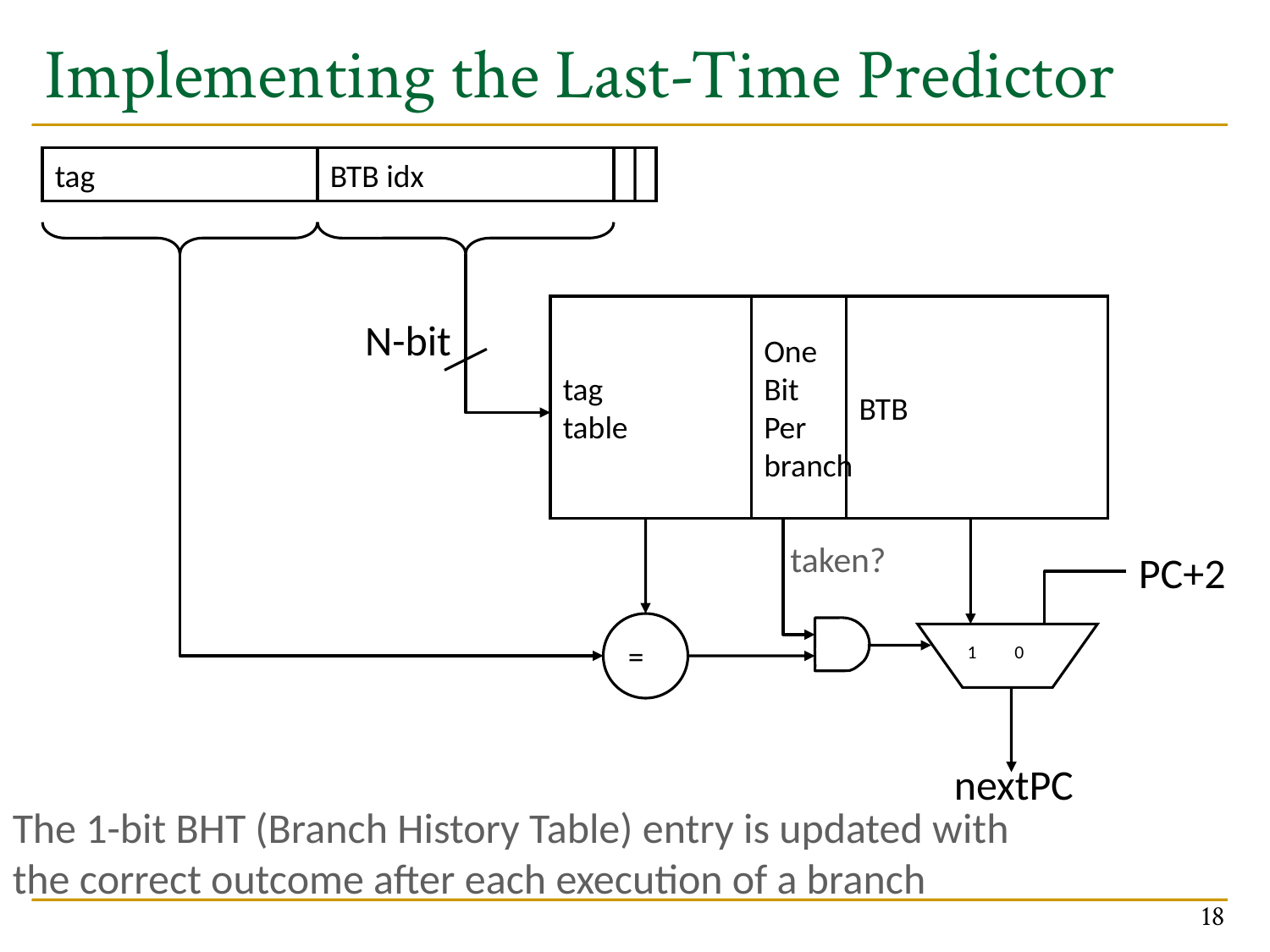

# Implementing the Last-Time Predictor

tag
BTB idx

tag
table
One
Bit
Per
branch
BTB
N-bit

taken?
PC+2

=

1         0

nextPC
The 1-bit BHT (Branch History Table) entry is updated with the correct outcome after each execution of a branch
18